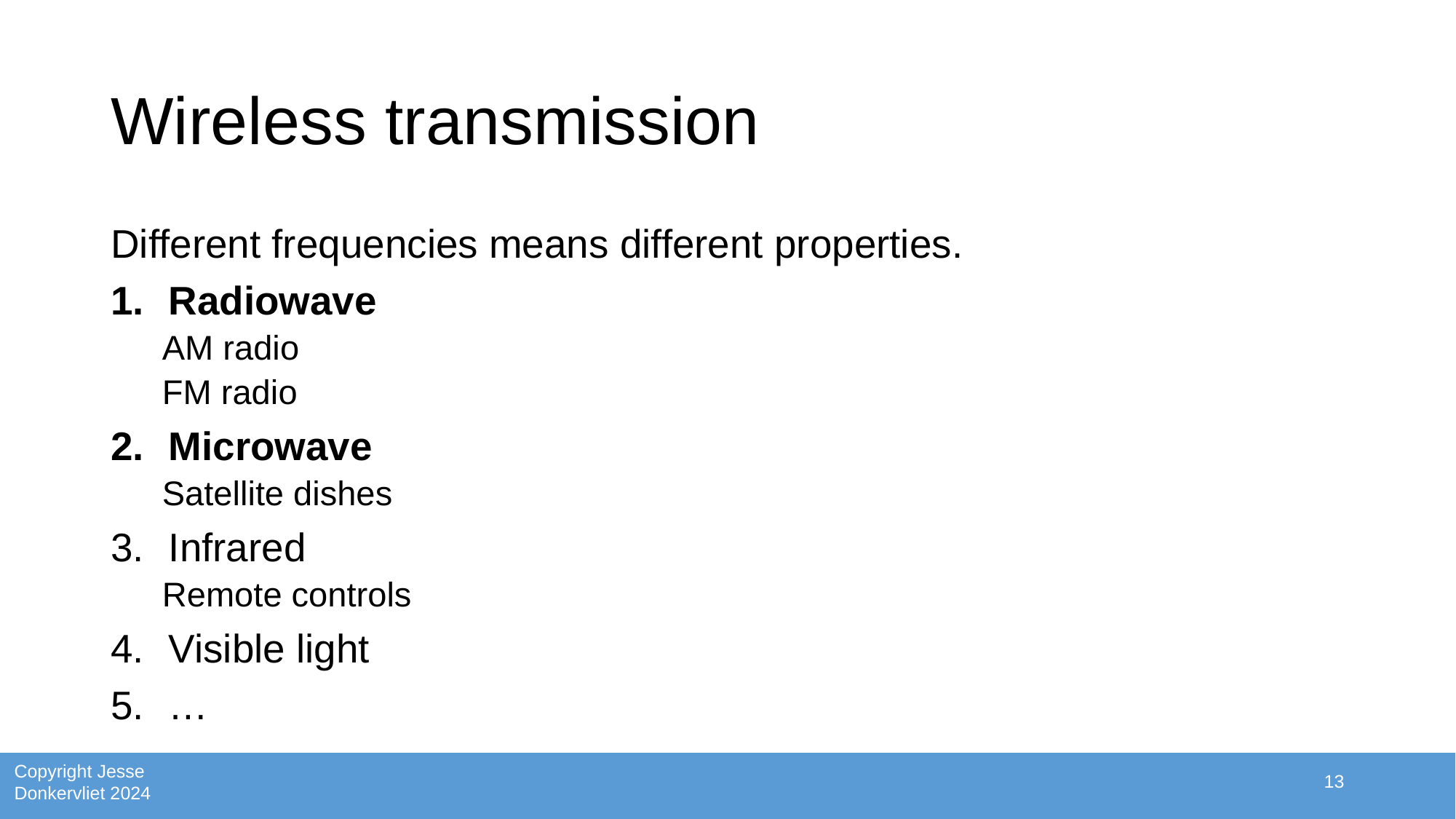

# Wireless transmission
Different frequencies means different properties.
Radiowave
AM radio
FM radio
Microwave
Satellite dishes
Infrared
Remote controls
Visible light
…

13